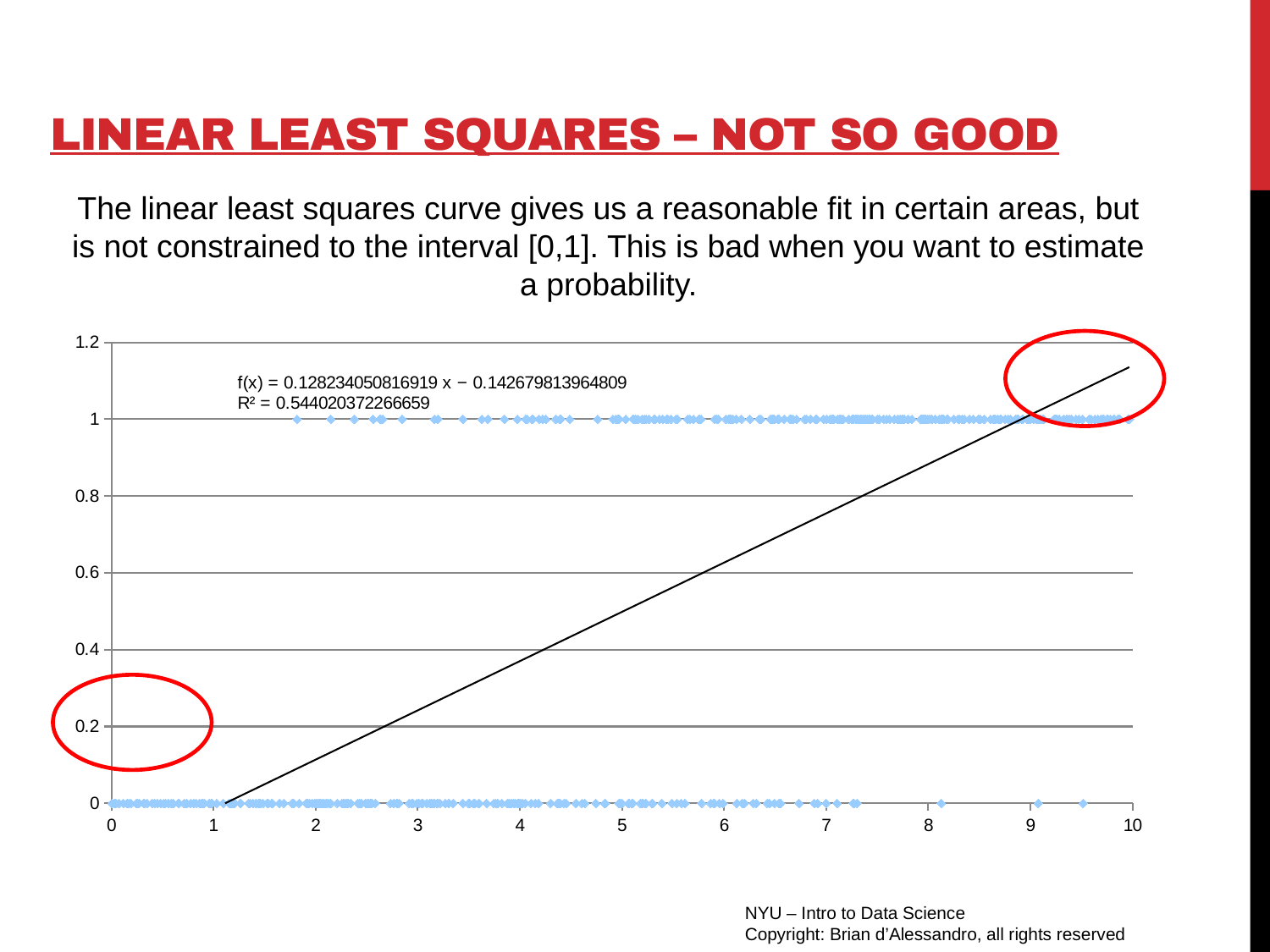

# Linear Least squares – not so good
The linear least squares curve gives us a reasonable fit in certain areas, but is not constrained to the interval [0,1]. This is bad when you want to estimate a probability.

### Chart

| Category | y |
|---|---|